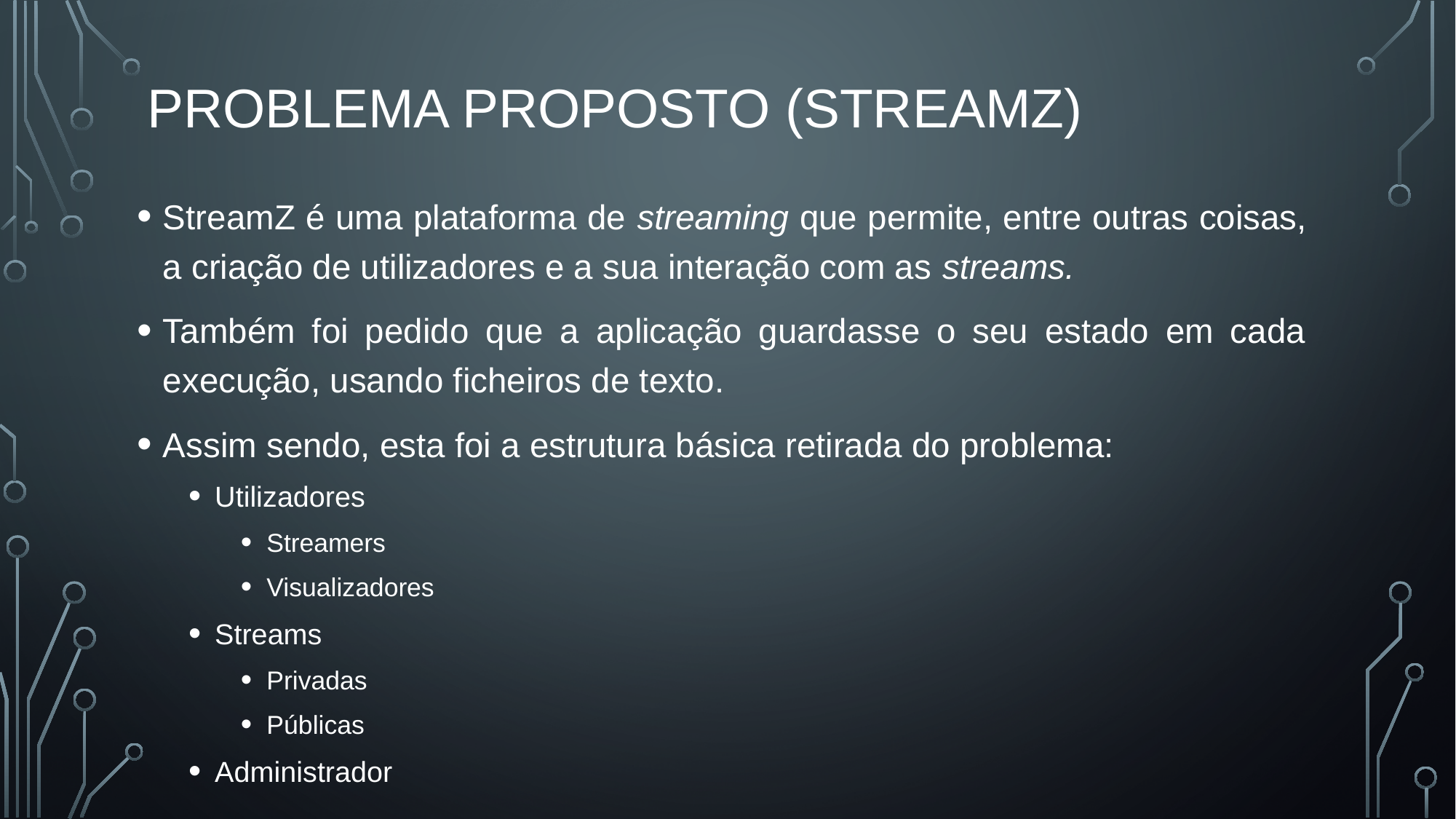

# Problema proposto (StreamZ)
StreamZ é uma plataforma de streaming que permite, entre outras coisas, a criação de utilizadores e a sua interação com as streams.
Também foi pedido que a aplicação guardasse o seu estado em cada execução, usando ficheiros de texto.
Assim sendo, esta foi a estrutura básica retirada do problema:
Utilizadores
Streamers
Visualizadores
Streams
Privadas
Públicas
Administrador